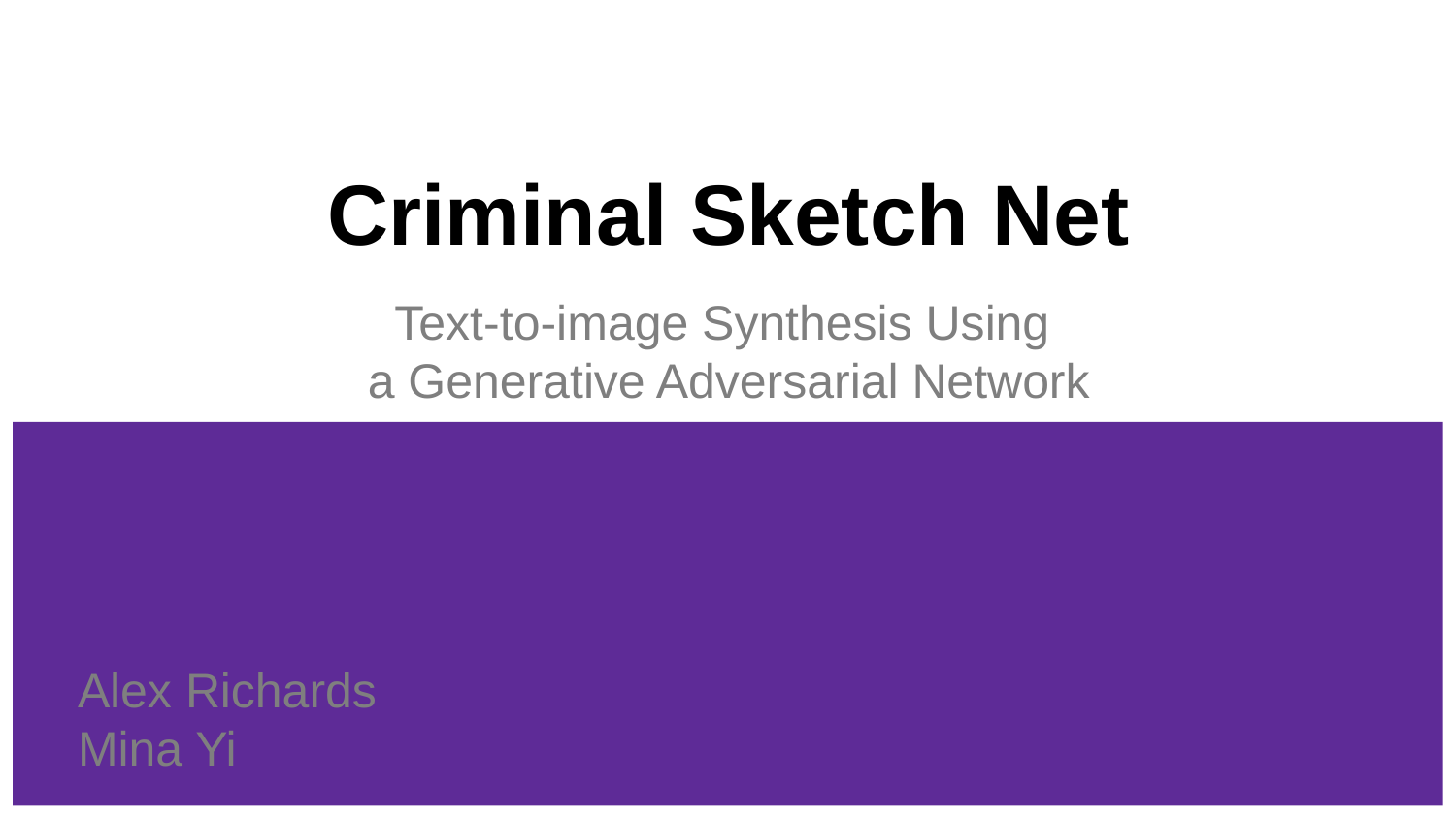

# Criminal Sketch Net
Text-to-image Synthesis Using
a Generative Adversarial Network
Alex Richards
Mina Yi